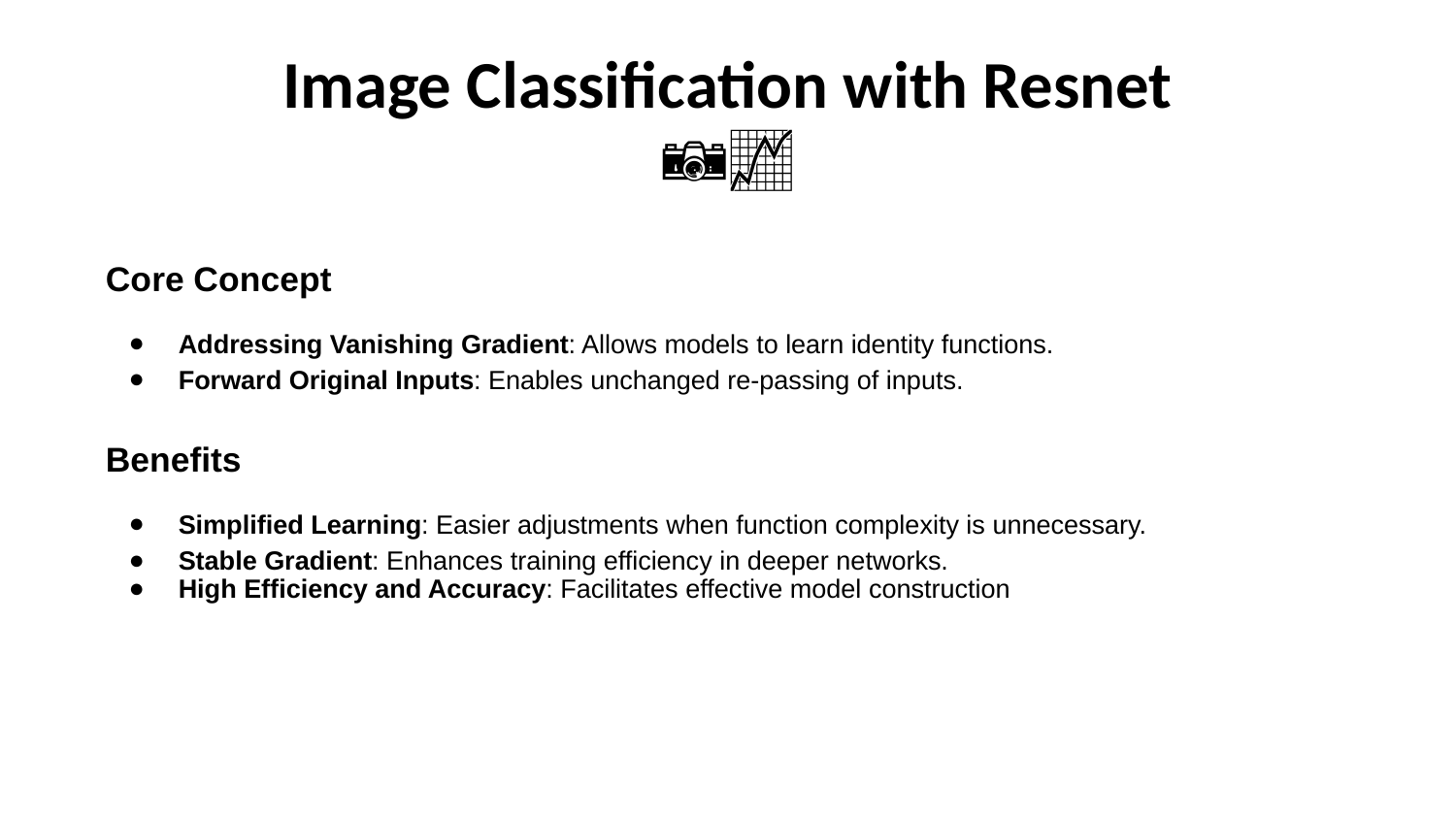

# Image Classification with Resnet
📷📈
Core Concept
Addressing Vanishing Gradient: Allows models to learn identity functions.
Forward Original Inputs: Enables unchanged re-passing of inputs.
Benefits
Simplified Learning: Easier adjustments when function complexity is unnecessary.
Stable Gradient: Enhances training efficiency in deeper networks.
High Efficiency and Accuracy: Facilitates effective model construction